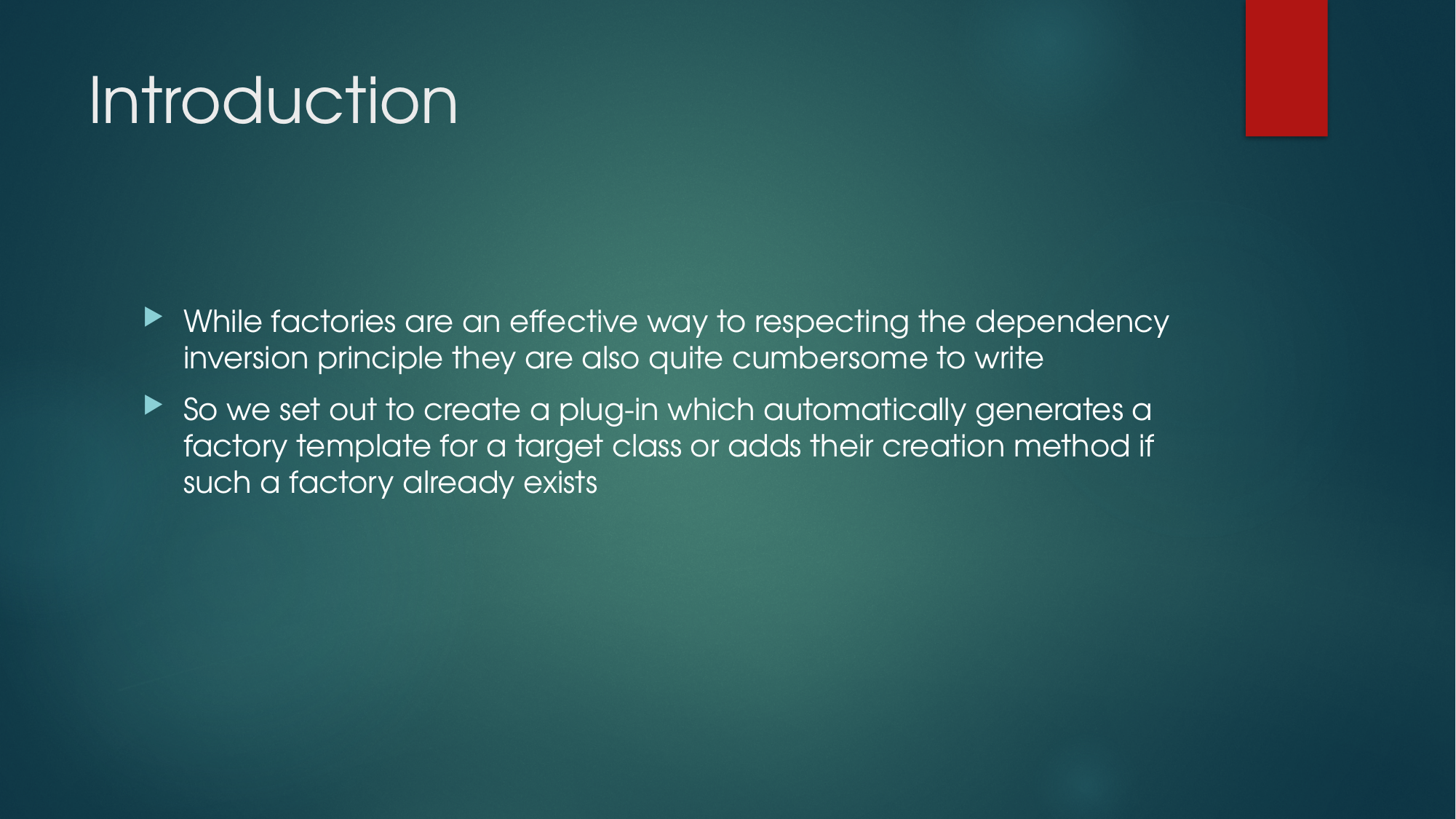

# Introduction

While factories are an effective way to respecting the dependency inversion principle they are also quite cumbersome to write
So we set out to create a plug-in which automatically generates a factory template for a target class or adds their creation method if such a factory already exists